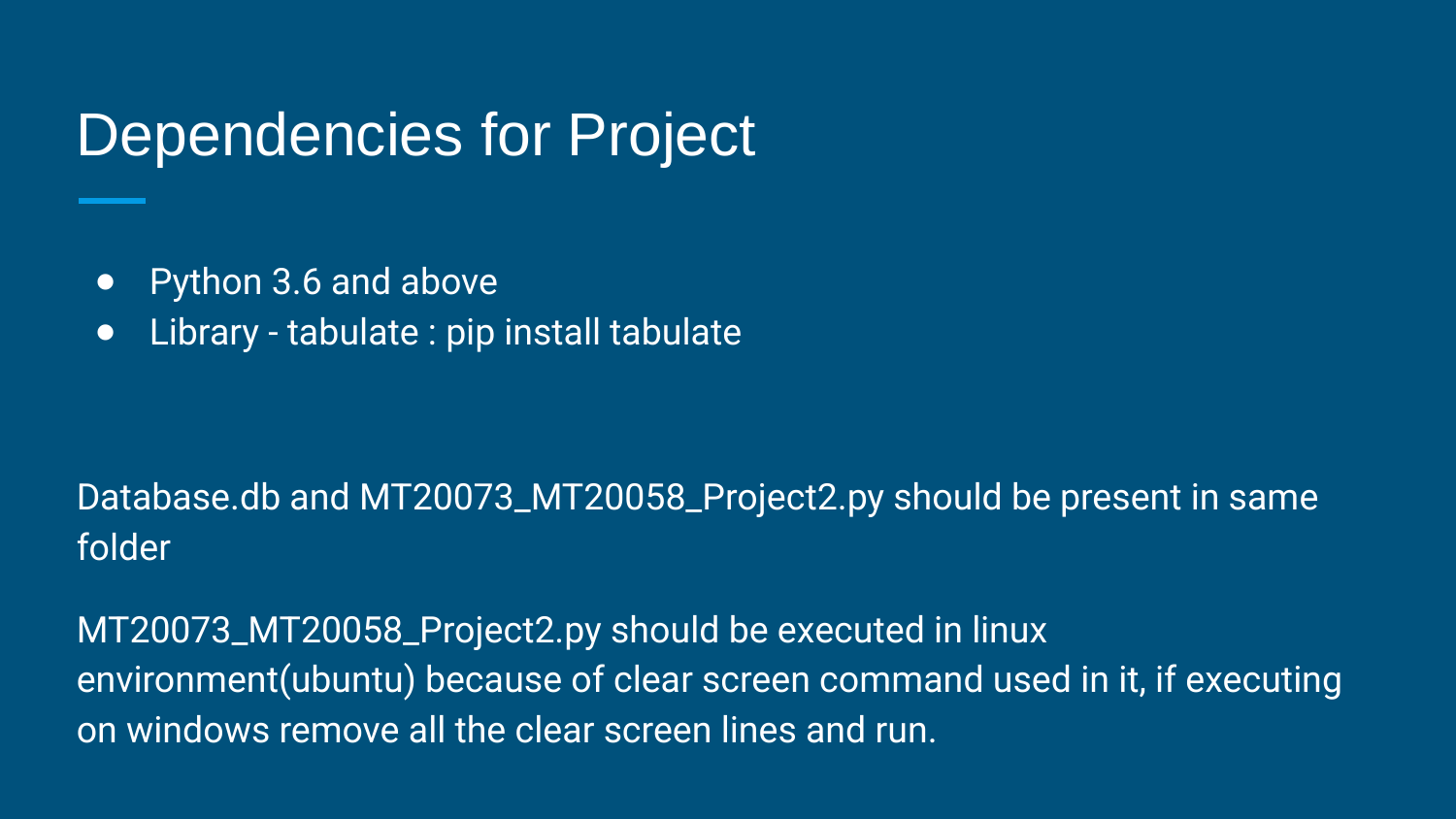

# Dependencies for Project
Python 3.6 and above
Library - tabulate : pip install tabulate

Database.db and MT20073_MT20058_Project2.py should be present in same folder
MT20073_MT20058_Project2.py should be executed in linux environment(ubuntu) because of clear screen command used in it, if executing on windows remove all the clear screen lines and run.